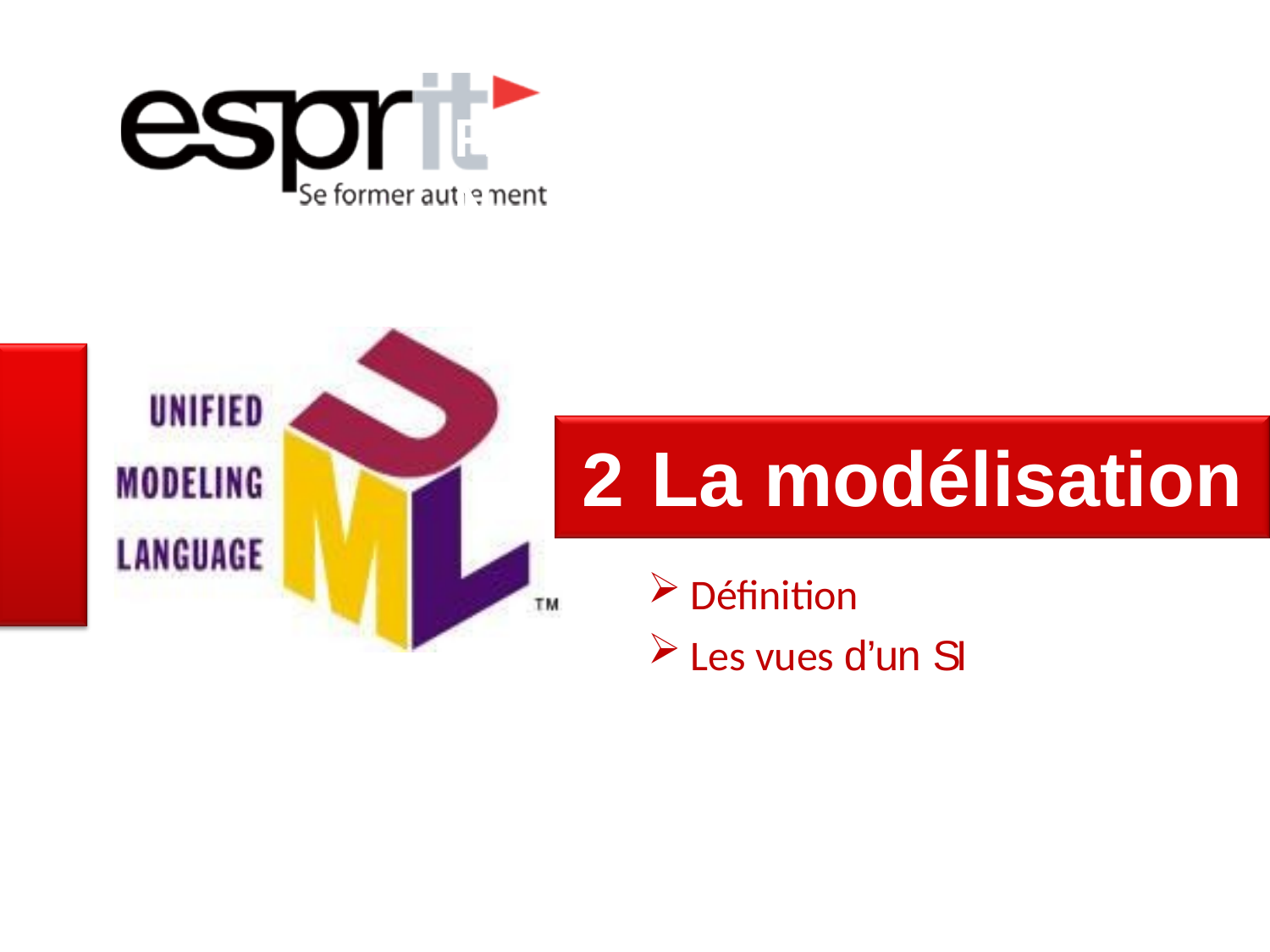

# PLAN

La modélisation
Définition
Les vues d’un SI

Année Universitaire
2015-2016